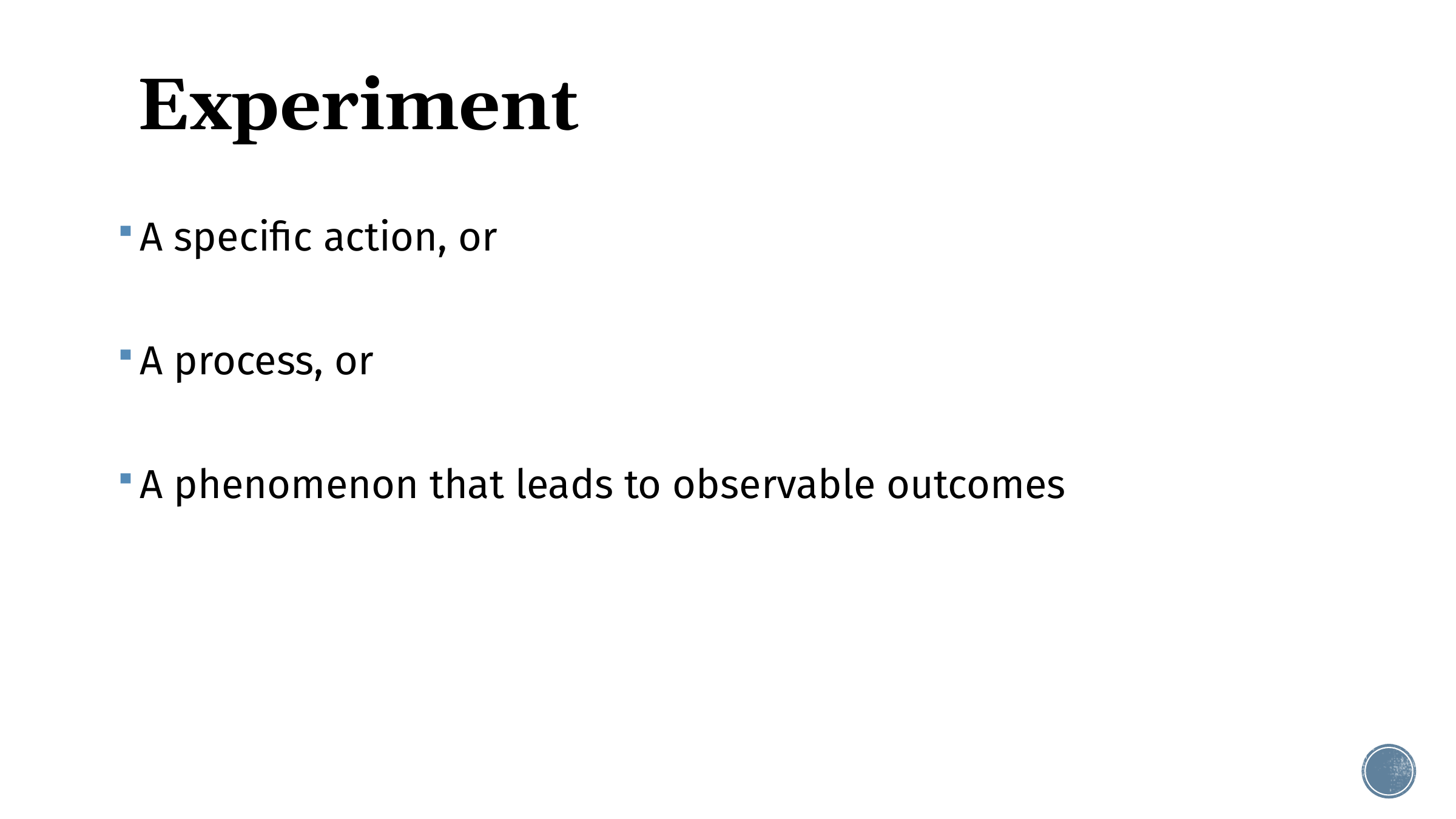

# Experiment
A specific action, or

A process, or

A phenomenon that leads to observable outcomes